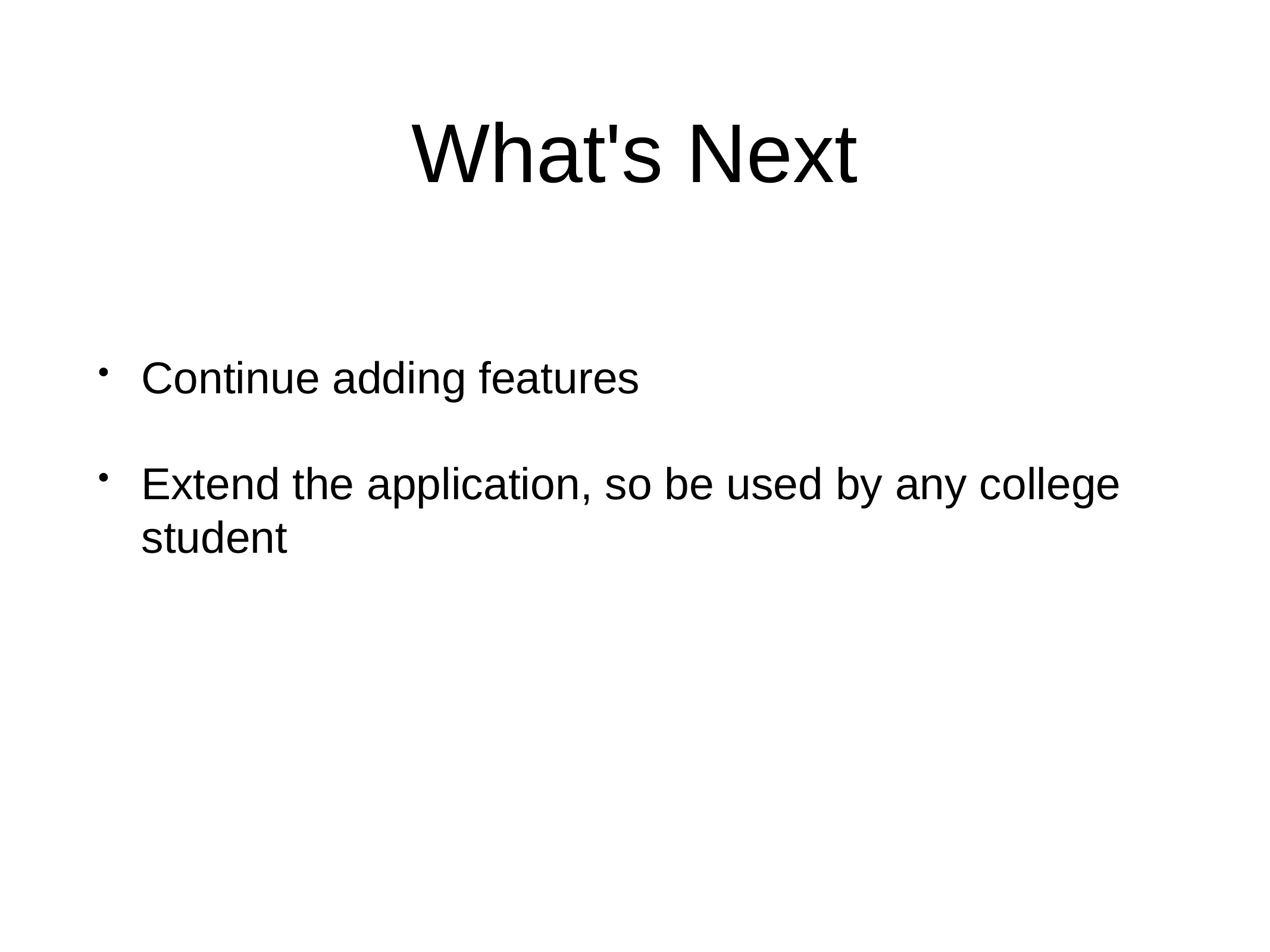

# What's Next
Continue adding features
Extend the application, so be used by any college student